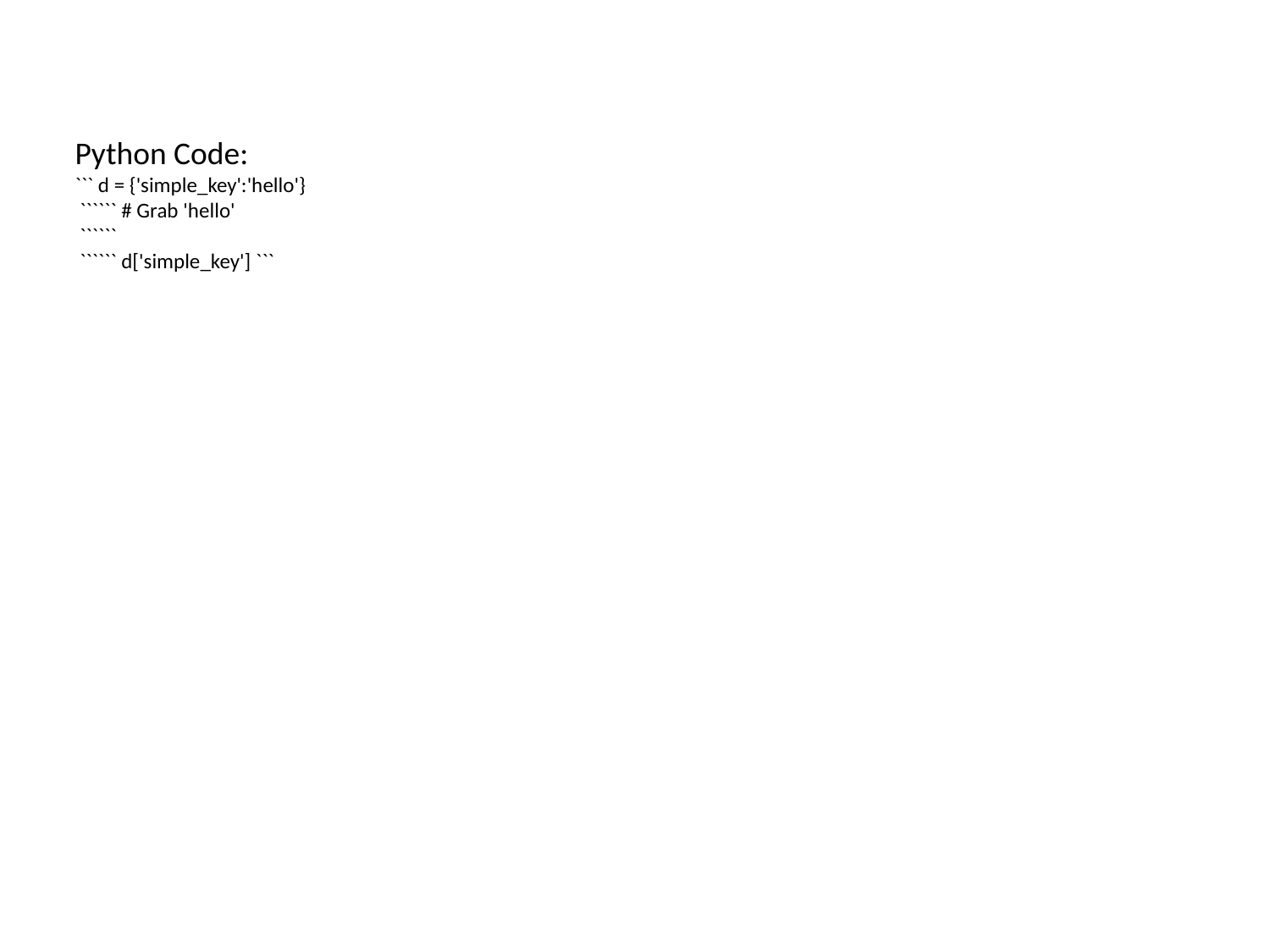

Python Code:
``` d = {'simple_key':'hello'}
 `````` # Grab 'hello'
 ``````
 `````` d['simple_key'] ```